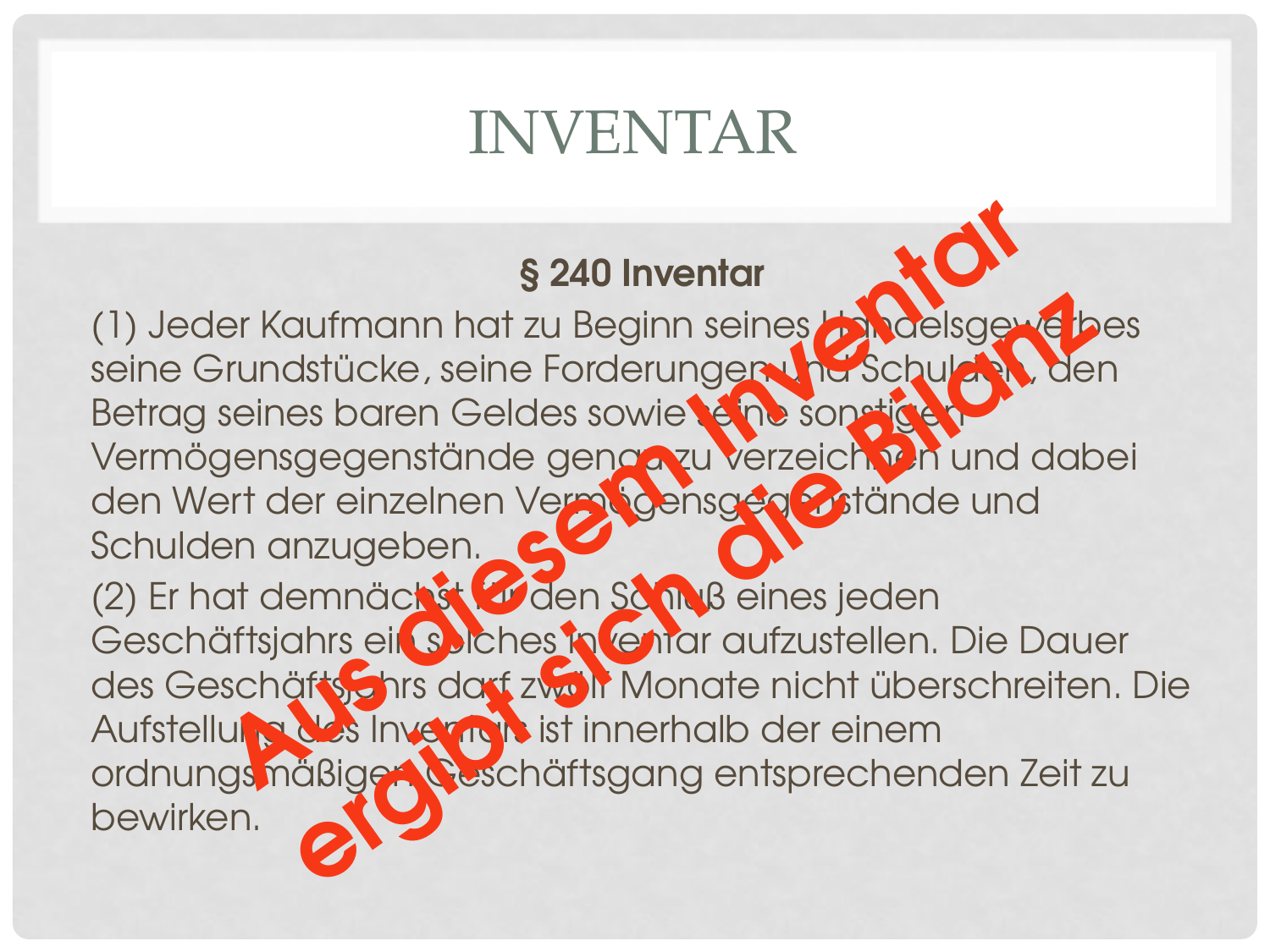

# Inventar
§ 240 Inventar
(1) Jeder Kaufmann hat zu Beginn seines Handelsgewerbes seine Grundstücke, seine Forderungen und Schulden, den Betrag seines baren Geldes sowie seine sonstigen Vermögensgegenstände genau zu verzeichnen und dabei den Wert der einzelnen Vermögensgegenstände und Schulden anzugeben.
(2) Er hat demnächst für den Schluß eines jeden Geschäftsjahrs ein solches Inventar aufzustellen. Die Dauer des Geschäftsjahrs darf zwölf Monate nicht überschreiten. Die Aufstellung des Inventars ist innerhalb der einem ordnungsmäßigen Geschäftsgang entsprechenden Zeit zu bewirken.

Aus diesem Inventar ergibt sich die Bilanz